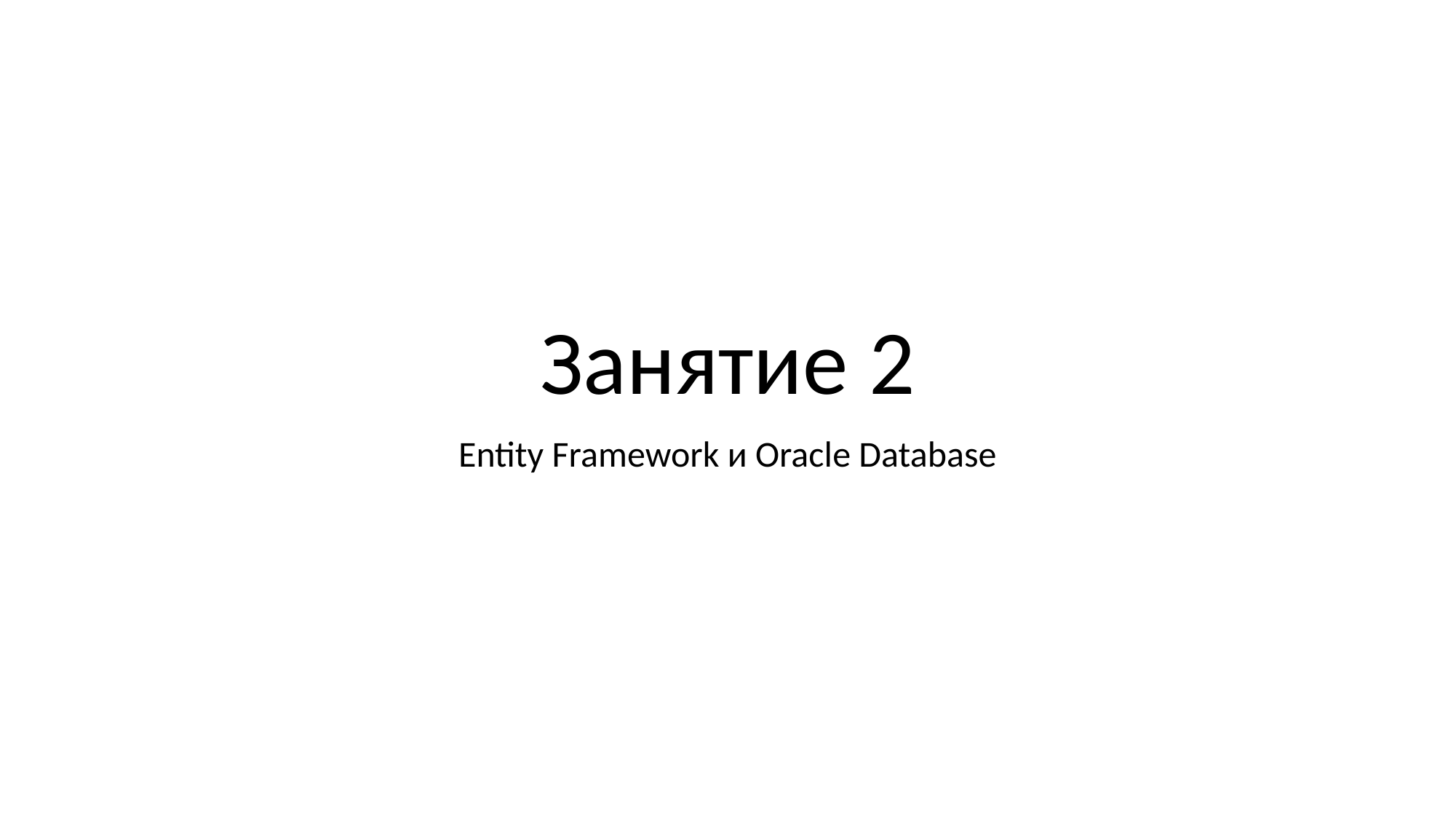

# Занятие 2
Entity Framework и Oracle Database